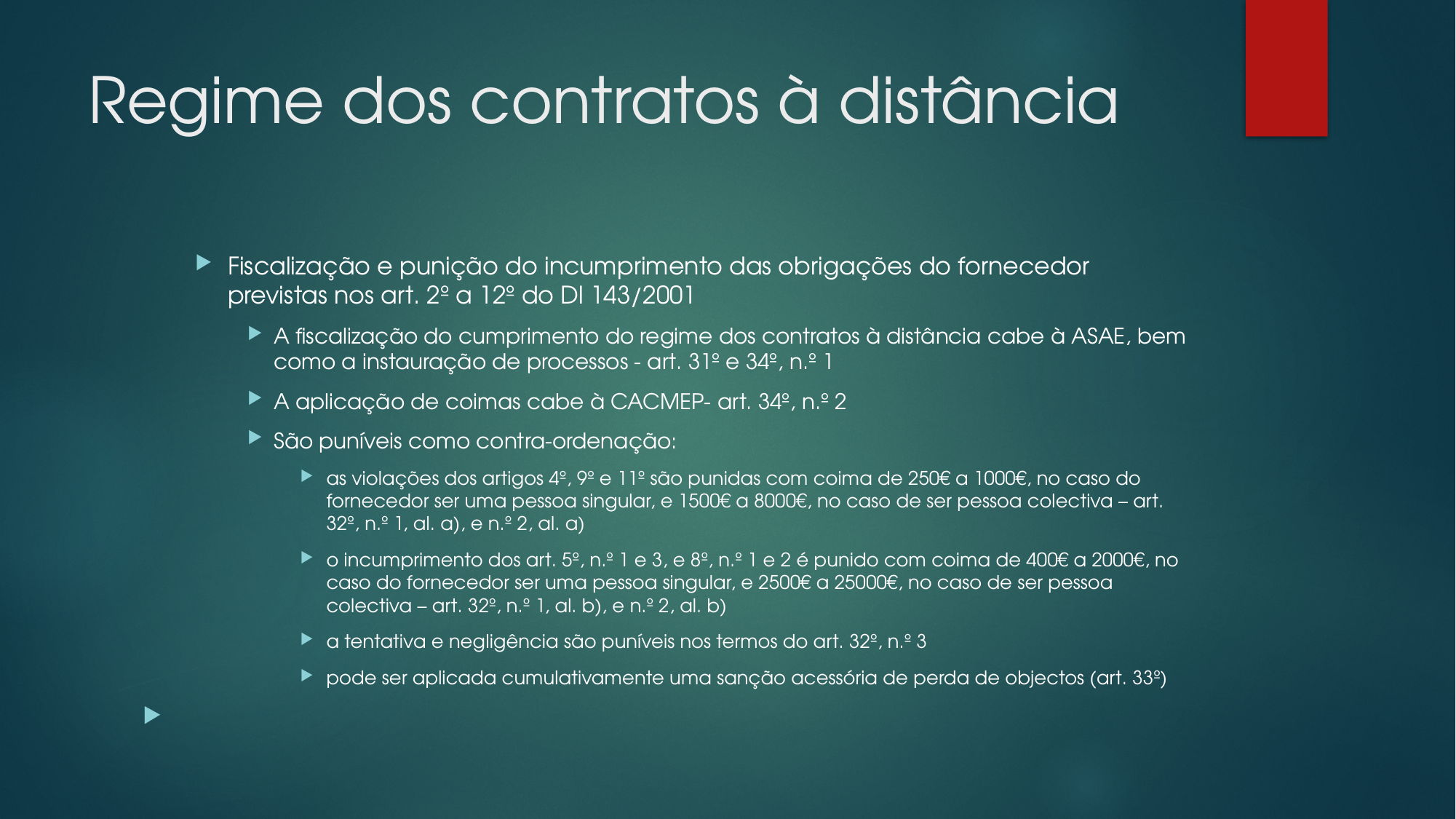

# Regime dos contratos à distância
Fiscalização e punição do incumprimento das obrigações do fornecedor previstas nos art. 2º a 12º do Dl 143/2001
A fiscalização do cumprimento do regime dos contratos à distância cabe à ASAE, bem como a instauração de processos - art. 31º e 34º, n.º 1
A aplicação de coimas cabe à CACMEP- art. 34º, n.º 2
São puníveis como contra-ordenação:
as violações dos artigos 4º, 9º e 11º são punidas com coima de 250€ a 1000€, no caso do fornecedor ser uma pessoa singular, e 1500€ a 8000€, no caso de ser pessoa colectiva – art. 32º, n.º 1, al. a), e n.º 2, al. a)
o incumprimento dos art. 5º, n.º 1 e 3, e 8º, n.º 1 e 2 é punido com coima de 400€ a 2000€, no caso do fornecedor ser uma pessoa singular, e 2500€ a 25000€, no caso de ser pessoa colectiva – art. 32º, n.º 1, al. b), e n.º 2, al. b)
a tentativa e negligência são puníveis nos termos do art. 32º, n.º 3
pode ser aplicada cumulativamente uma sanção acessória de perda de objectos (art. 33º)